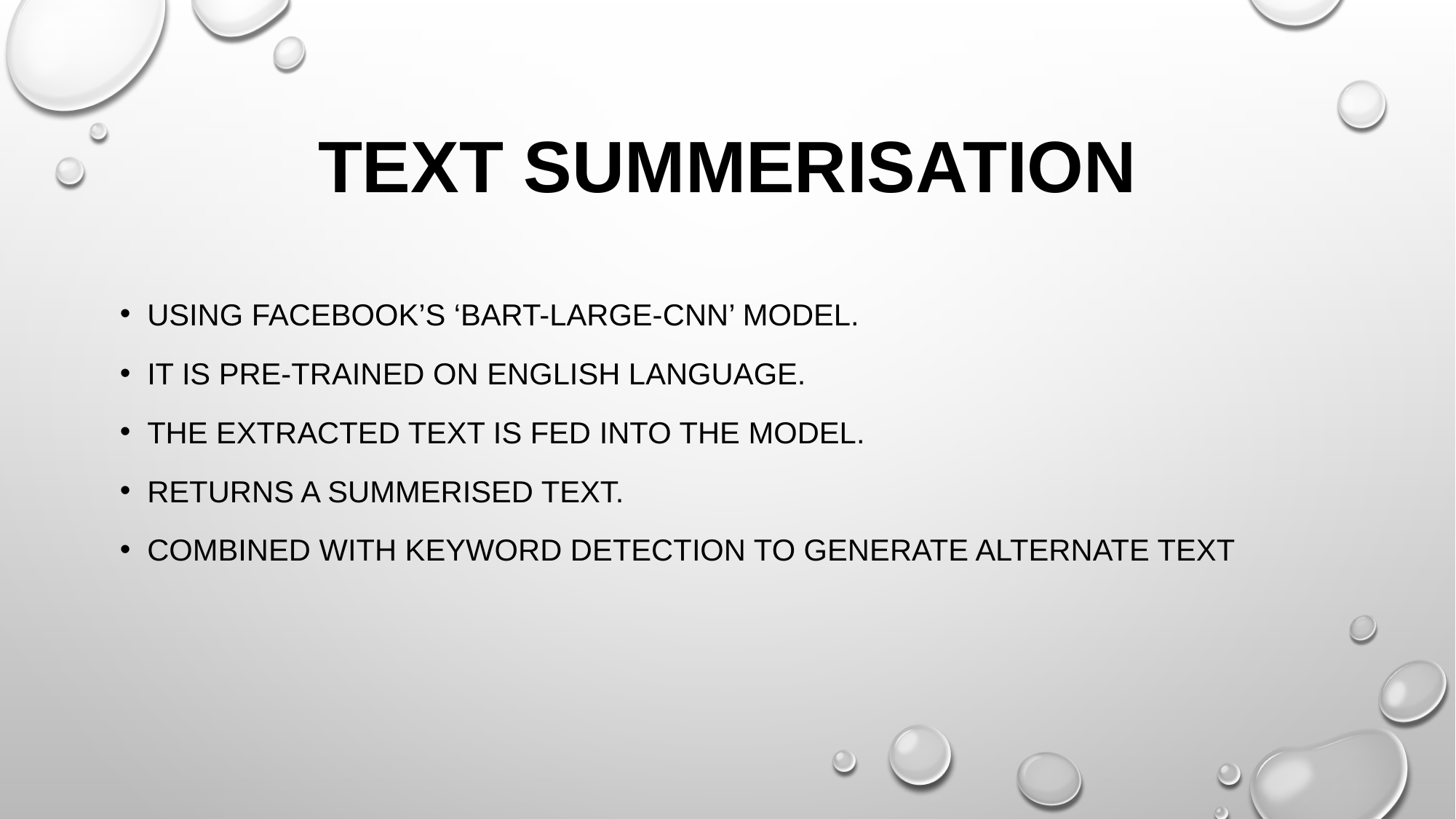

# Text summerisation
Using facebook’s ‘bart-large-cnn’ model.
It is pre-trained on English language.
The extracted text is fed into the model.
Returns a summerised text.
Combined with keyword detection to generate alternate text